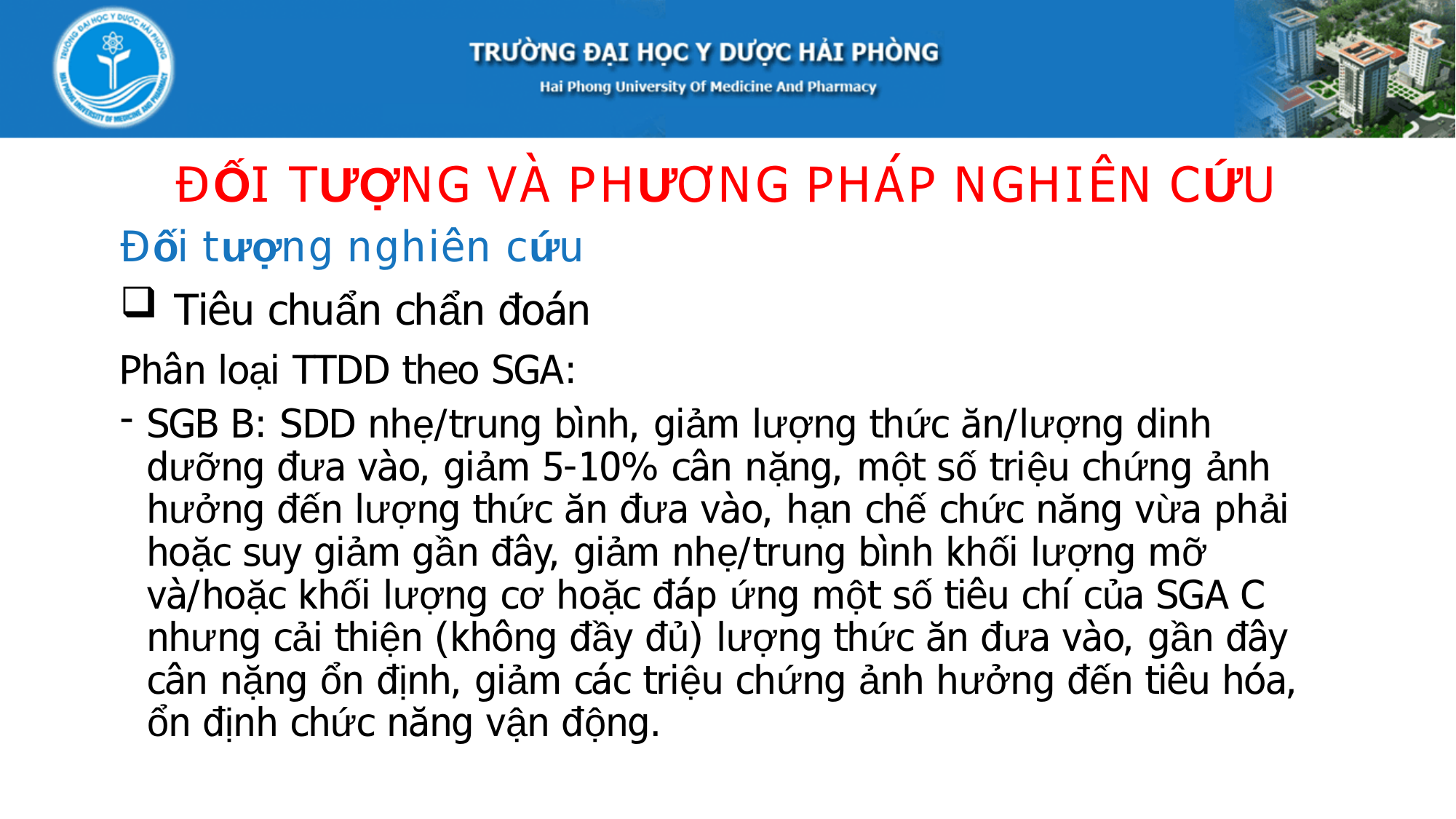

ĐỐI TƯỢNG VÀ PHƯƠNG PHÁP NGHIÊN CỨU
Đối tượng nghiên cứu
Tiêu chuẩn chẩn đoán
Phân loại TTDD theo SGA:
SGB B: SDD nhẹ/trung bình, giảm lượng thức ăn/lượng dinh dưỡng đưa vào, giảm 5-10% cân nặng, một số triệu chứng ảnh hưởng đến lượng thức ăn đưa vào, hạn chế chức năng vừa phải hoặc suy giảm gần đây, giảm nhẹ/trung bình khối lượng mỡ và/hoặc khối lượng cơ hoặc đáp ứng một số tiêu chí của SGA C nhưng cải thiện (không đầy đủ) lượng thức ăn đưa vào, gần đây cân nặng ổn định, giảm các triệu chứng ảnh hưởng đến tiêu hóa, ổn định chức năng vận động.